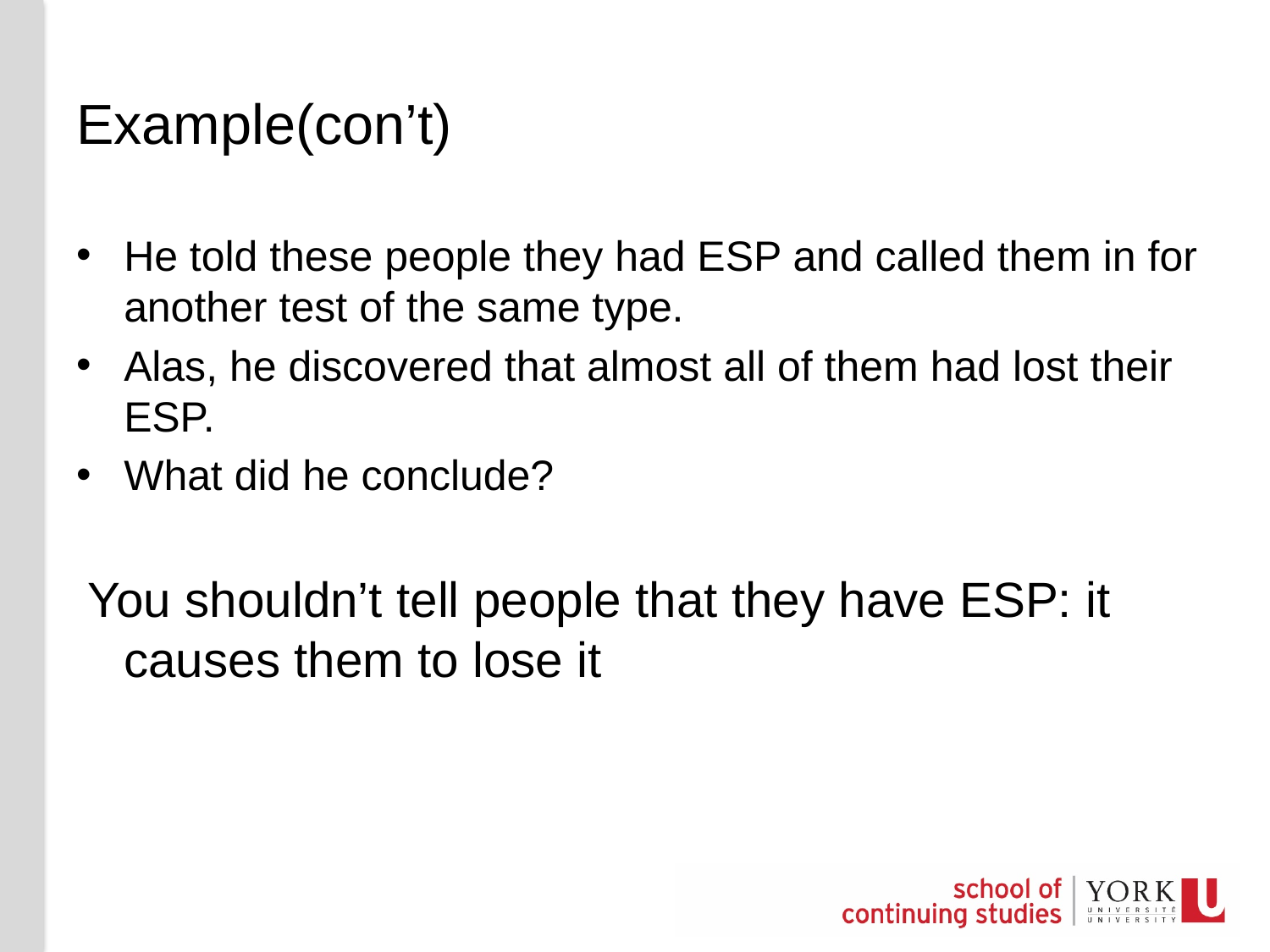

# Example(con’t)
He told these people they had ESP and called them in for another test of the same type.
Alas, he discovered that almost all of them had lost their ESP.
What did he conclude?

 You shouldn’t tell people that they have ESP: it causes them to lose it